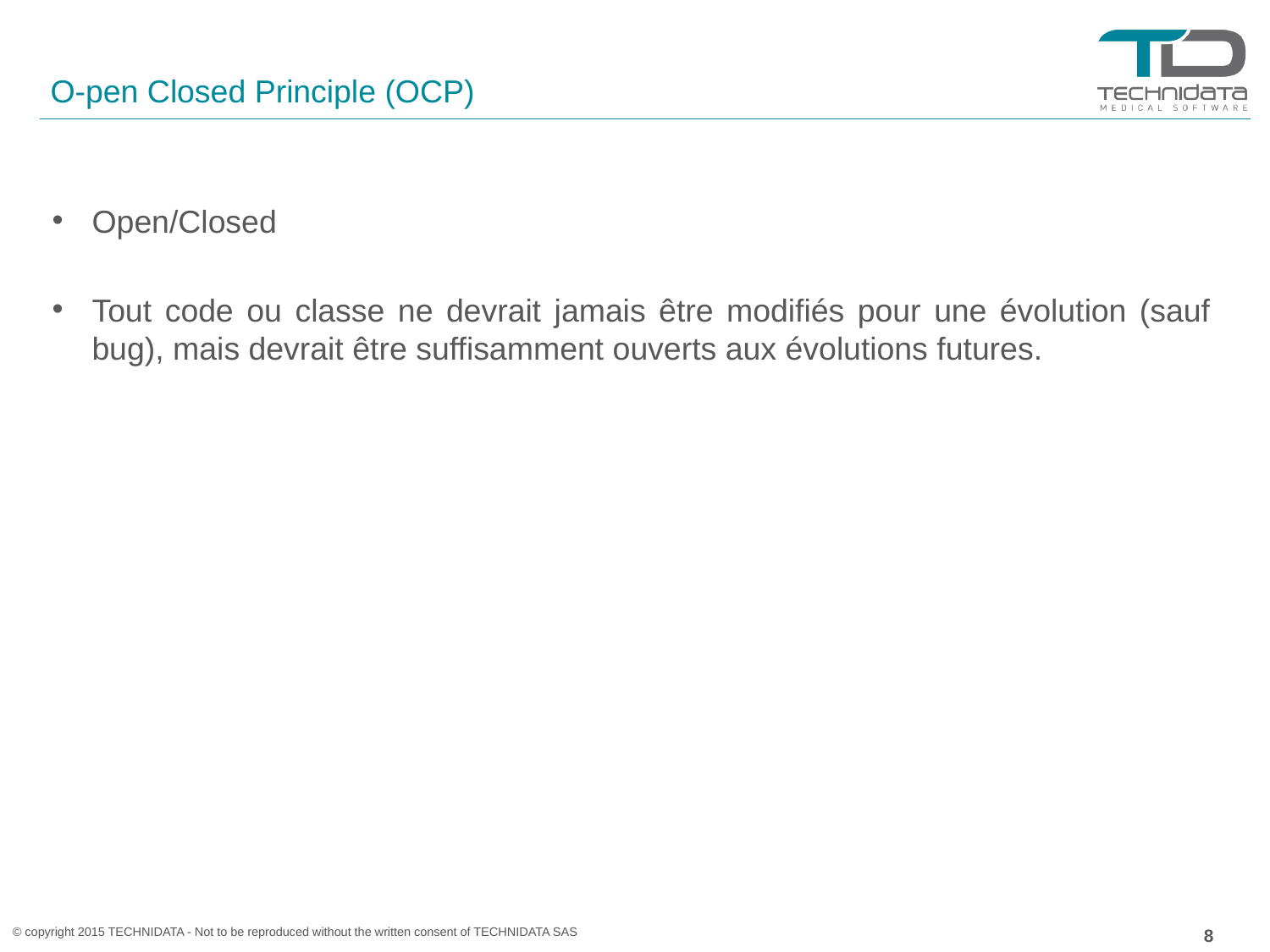

# O-pen Closed Principle (OCP)

Open/Closed

Tout code ou classe ne devrait jamais être modifiés pour une évolution (sauf bug), mais devrait être suffisamment ouverts aux évolutions futures.